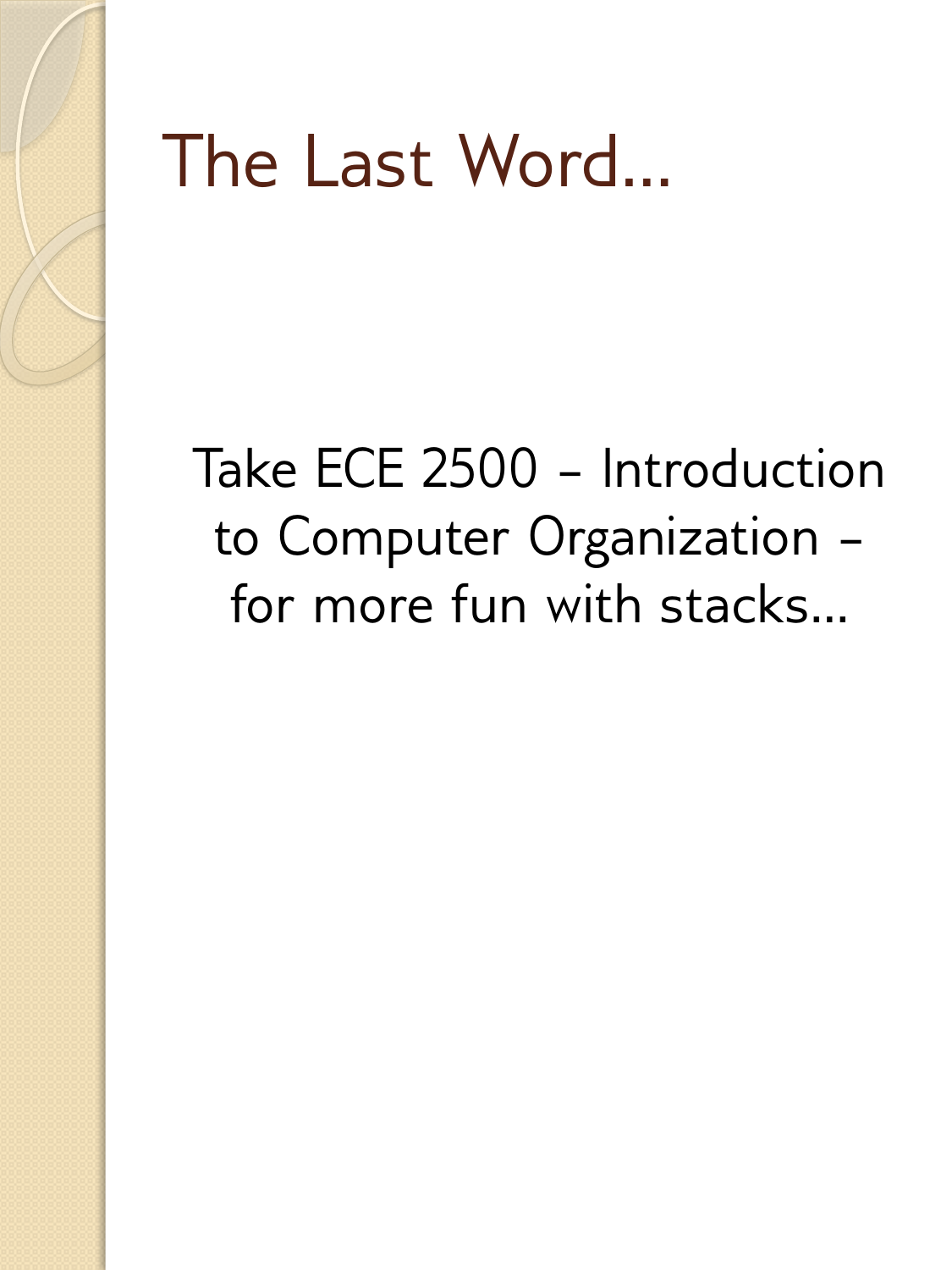

# The Last Word…

Take ECE 2500 – Introduction
to Computer Organization –
for more fun with stacks…